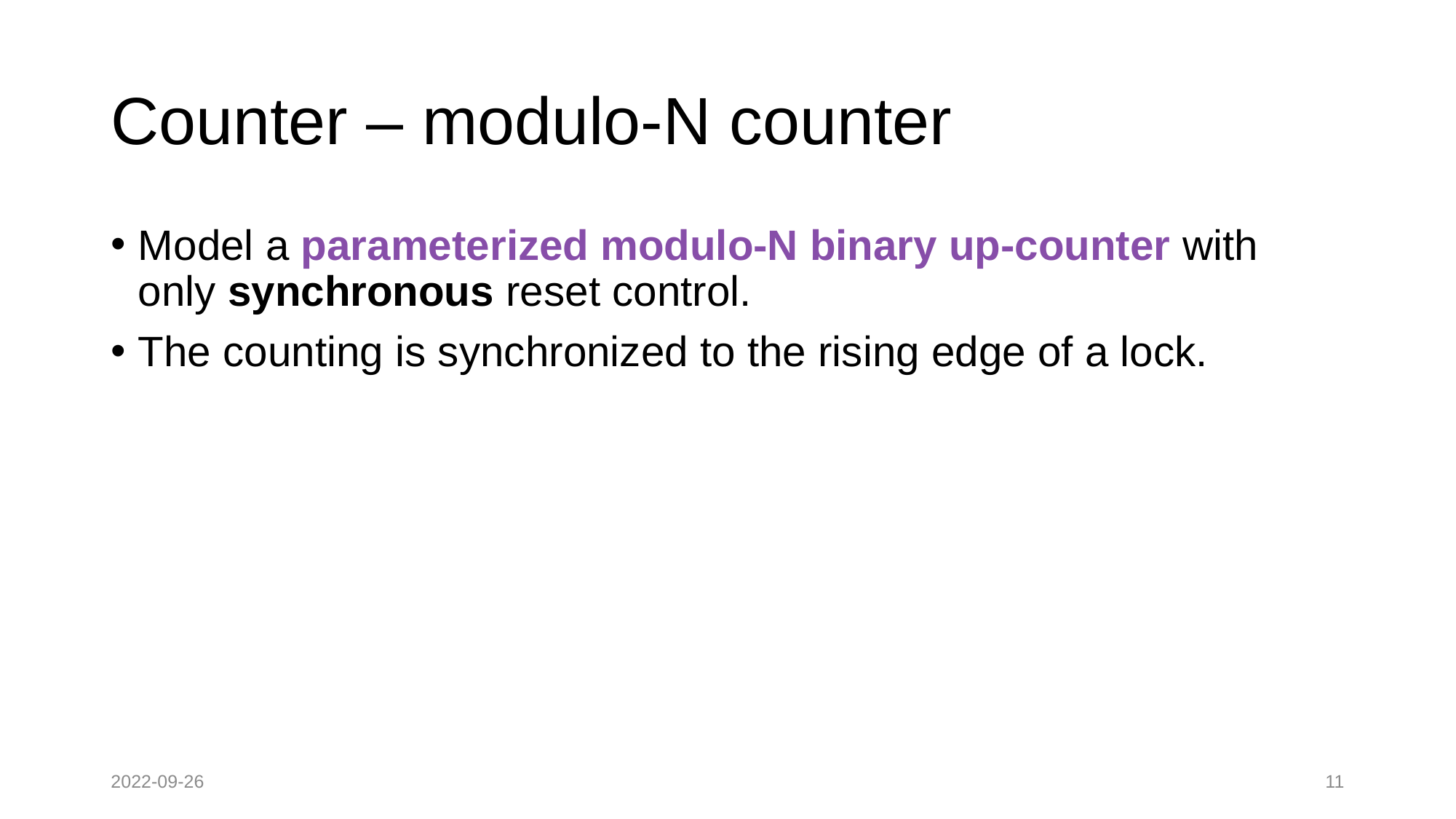

# Counter – modulo-N counter
Model a parameterized modulo-N binary up-counter with only synchronous reset control.
The counting is synchronized to the rising edge of a lock.
2022-09-26
11